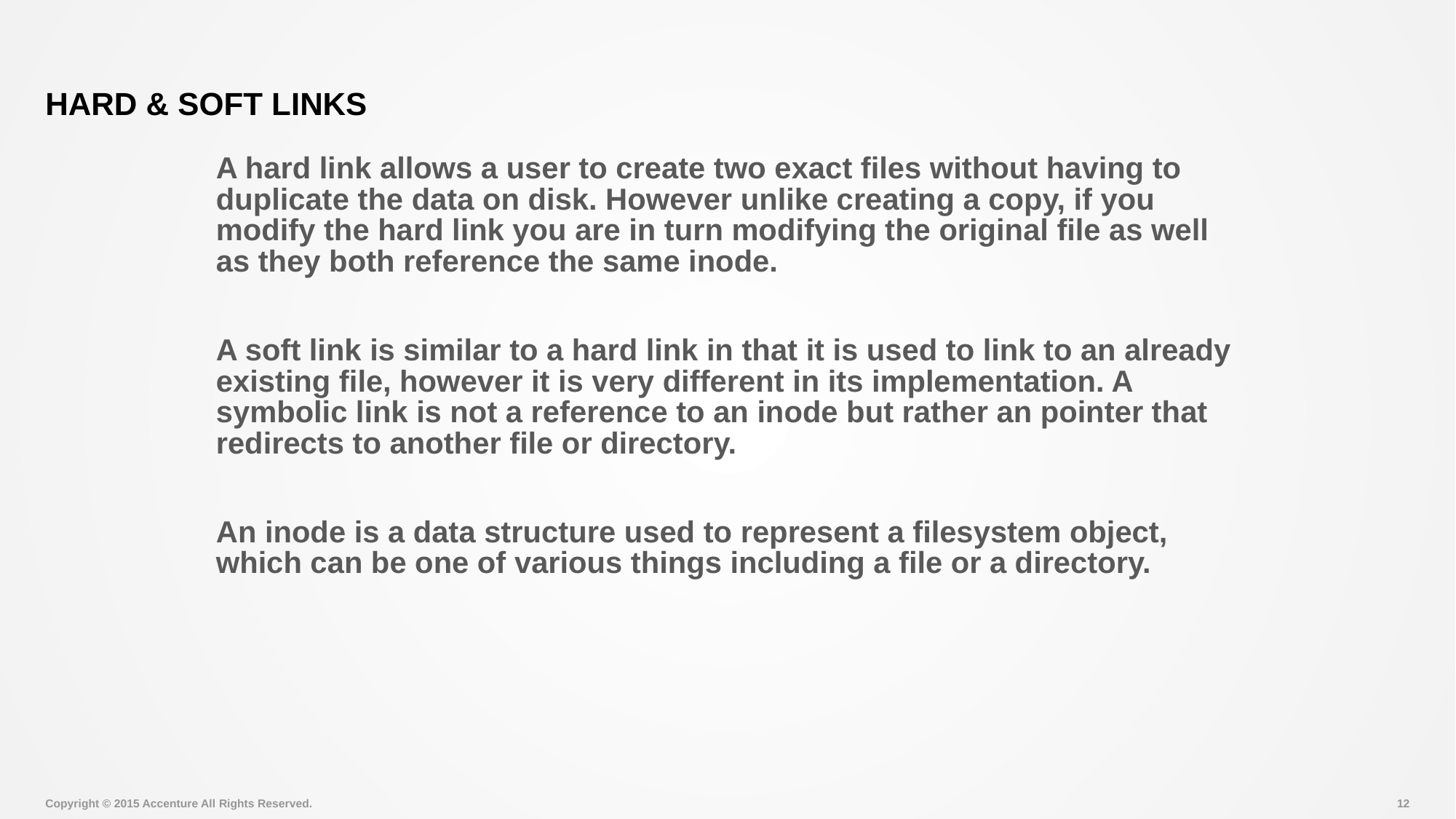

# HARD & SOFT LINKS
A hard link allows a user to create two exact files without having to duplicate the data on disk. However unlike creating a copy, if you modify the hard link you are in turn modifying the original file as well as they both reference the same inode.

A soft link is similar to a hard link in that it is used to link to an already existing file, however it is very different in its implementation. A symbolic link is not a reference to an inode but rather an pointer that redirects to another file or directory.

An inode is a data structure used to represent a filesystem object, which can be one of various things including a file or a directory.

Copyright © 2015 Accenture All Rights Reserved.
12